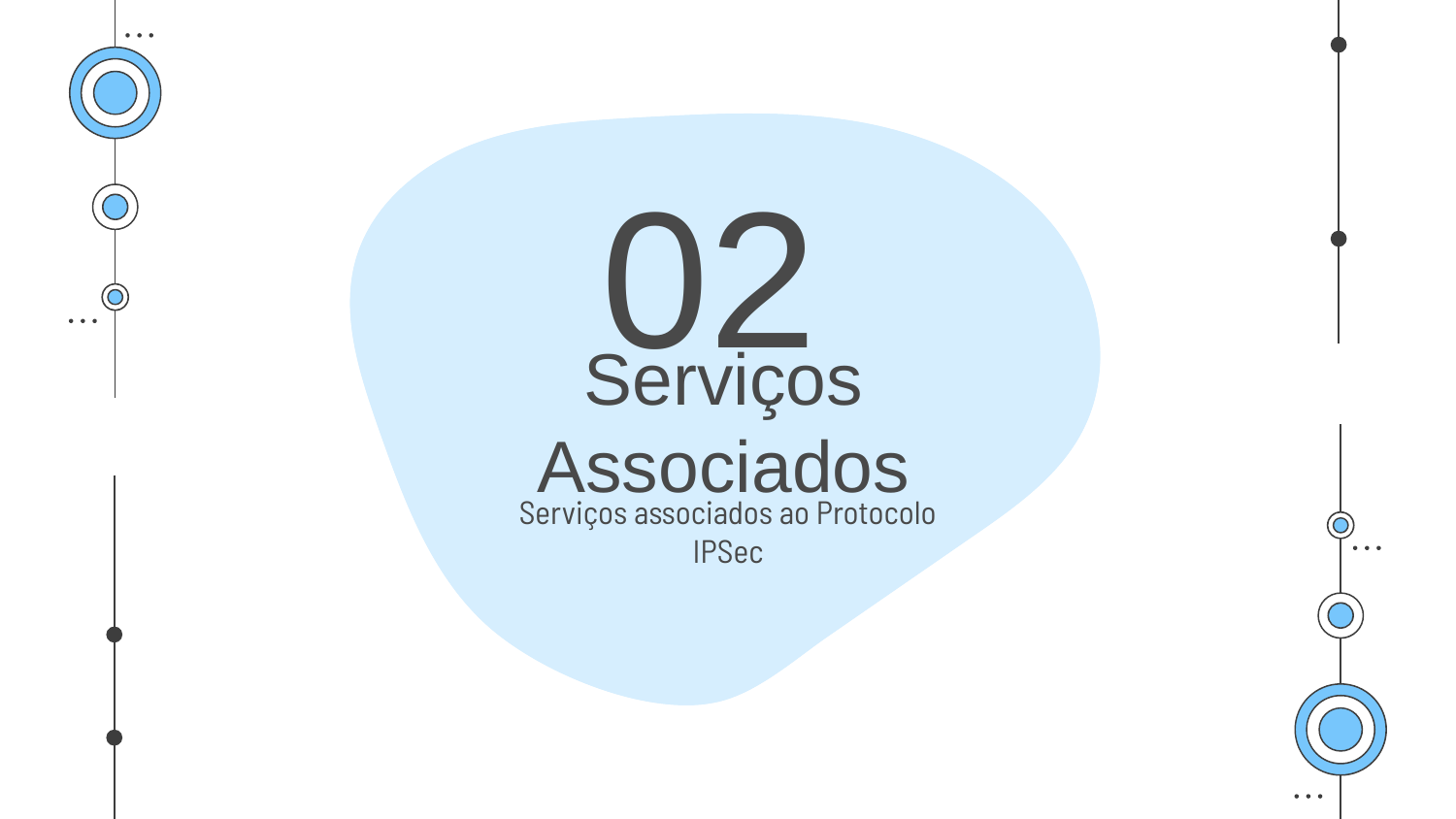

02
# Serviços Associados
Serviços associados ao Protocolo IPSec